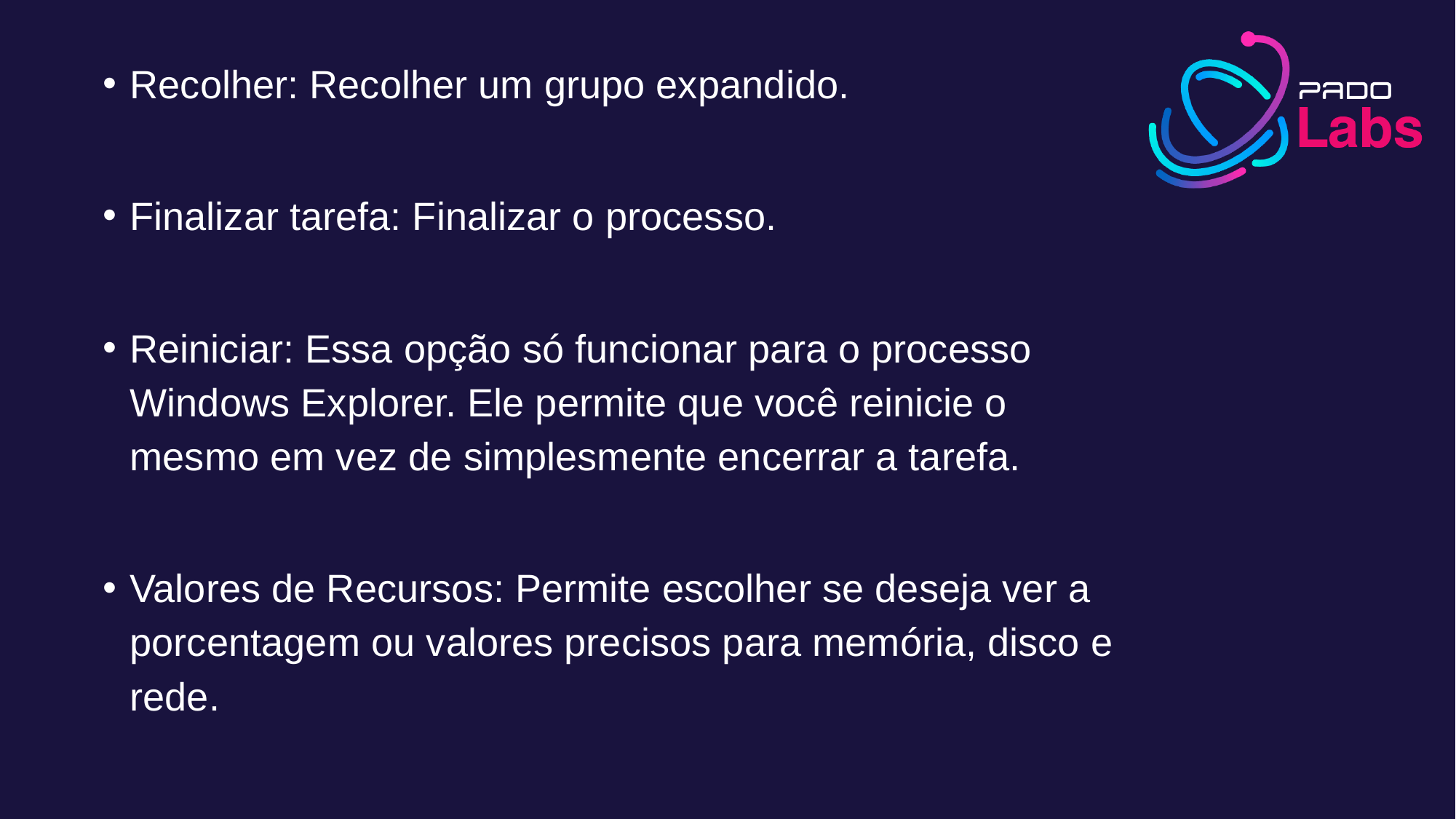

Recolher: Recolher um grupo expandido.

Finalizar tarefa: Finalizar o processo.

Reiniciar: Essa opção só funcionar para o processo Windows Explorer. Ele permite que você reinicie o mesmo em vez de simplesmente encerrar a tarefa.

Valores de Recursos: Permite escolher se deseja ver a porcentagem ou valores precisos para memória, disco e rede.